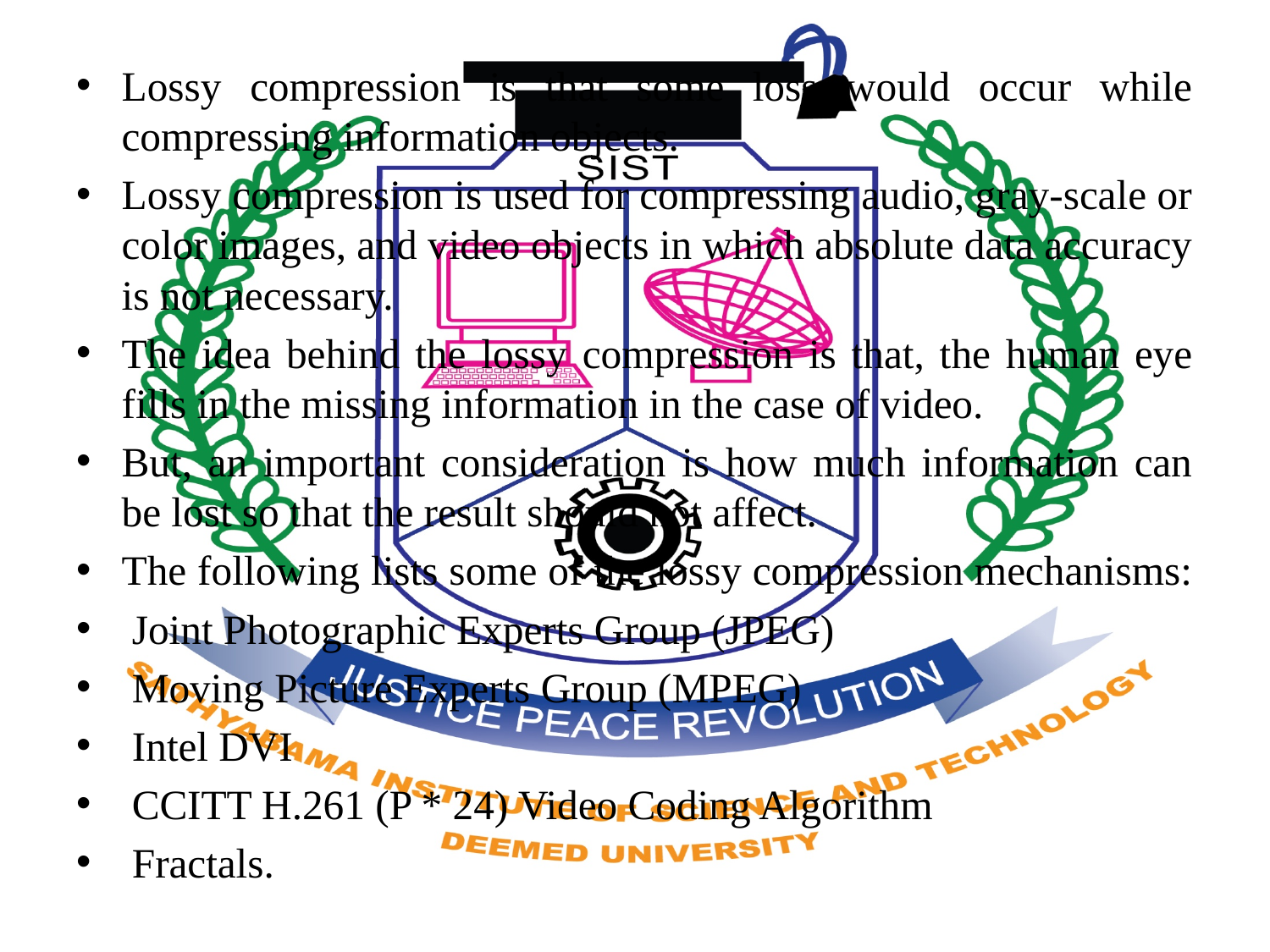

Lossy compression is that some loss would occur while compressing information objects.
Lossy compression is used for compressing audio, gray-scale or color images, and video objects in which absolute data accuracy is not necessary.
The idea behind the lossy compression is that, the human eye fills in the missing information in the case of video.
But, an important consideration is how much information can be lost so that the result should not affect.
The following lists some of the lossy compression mechanisms:
 Joint Photographic Experts Group (JPEG)
 Moving Picture Experts Group (MPEG)
 Intel DVI
 CCITT H.261 (P * 24) Video Coding Algorithm
 Fractals.